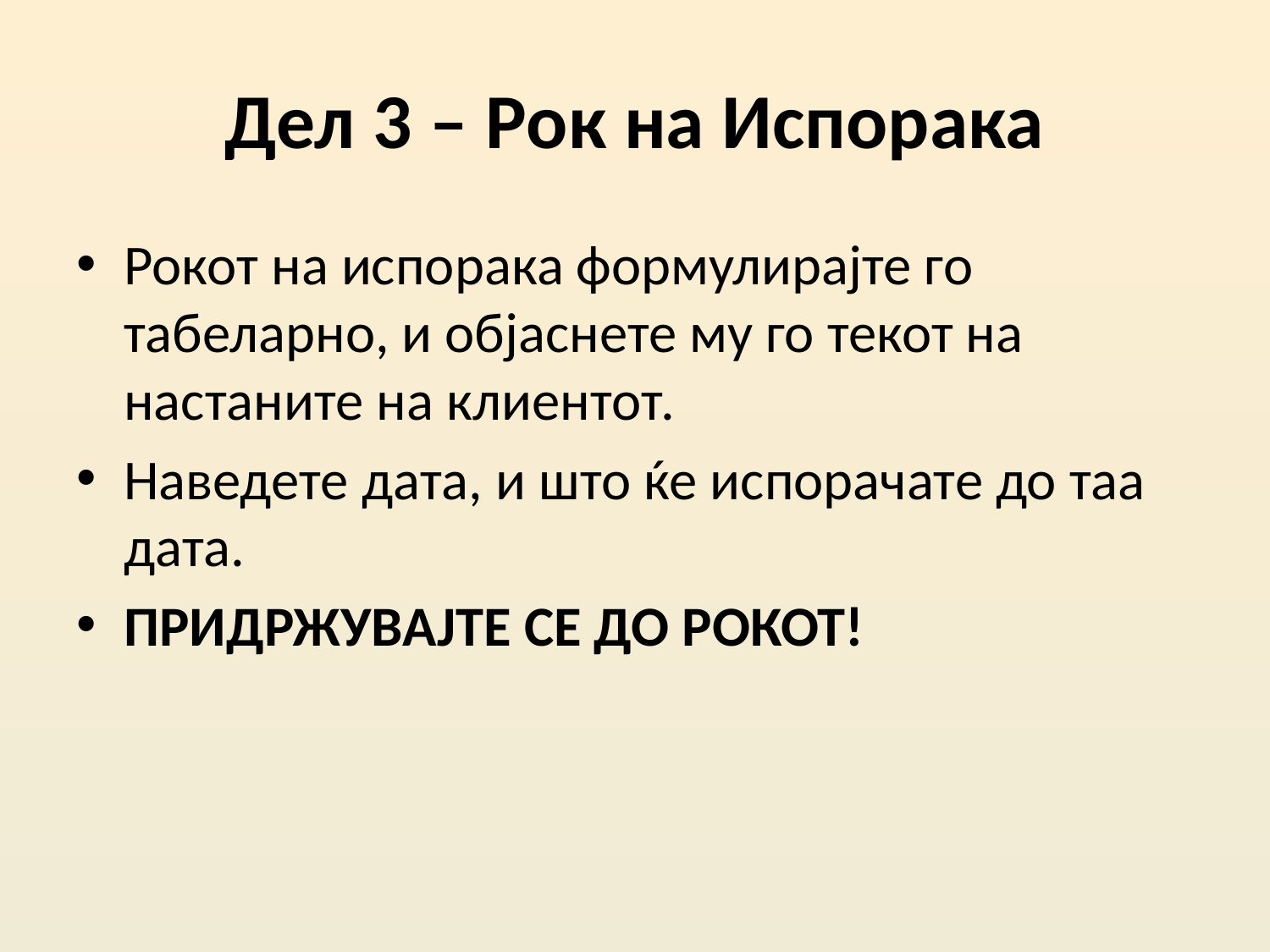

# Дел 3 – Рок на Испорака
Рокот на испорака формулирајте го табеларно, и објаснете му го текот на настаните на клиентот.
Наведете дата, и што ќе испорачате до таа дата.
ПРИДРЖУВАЈТЕ СЕ ДО РОКОТ!